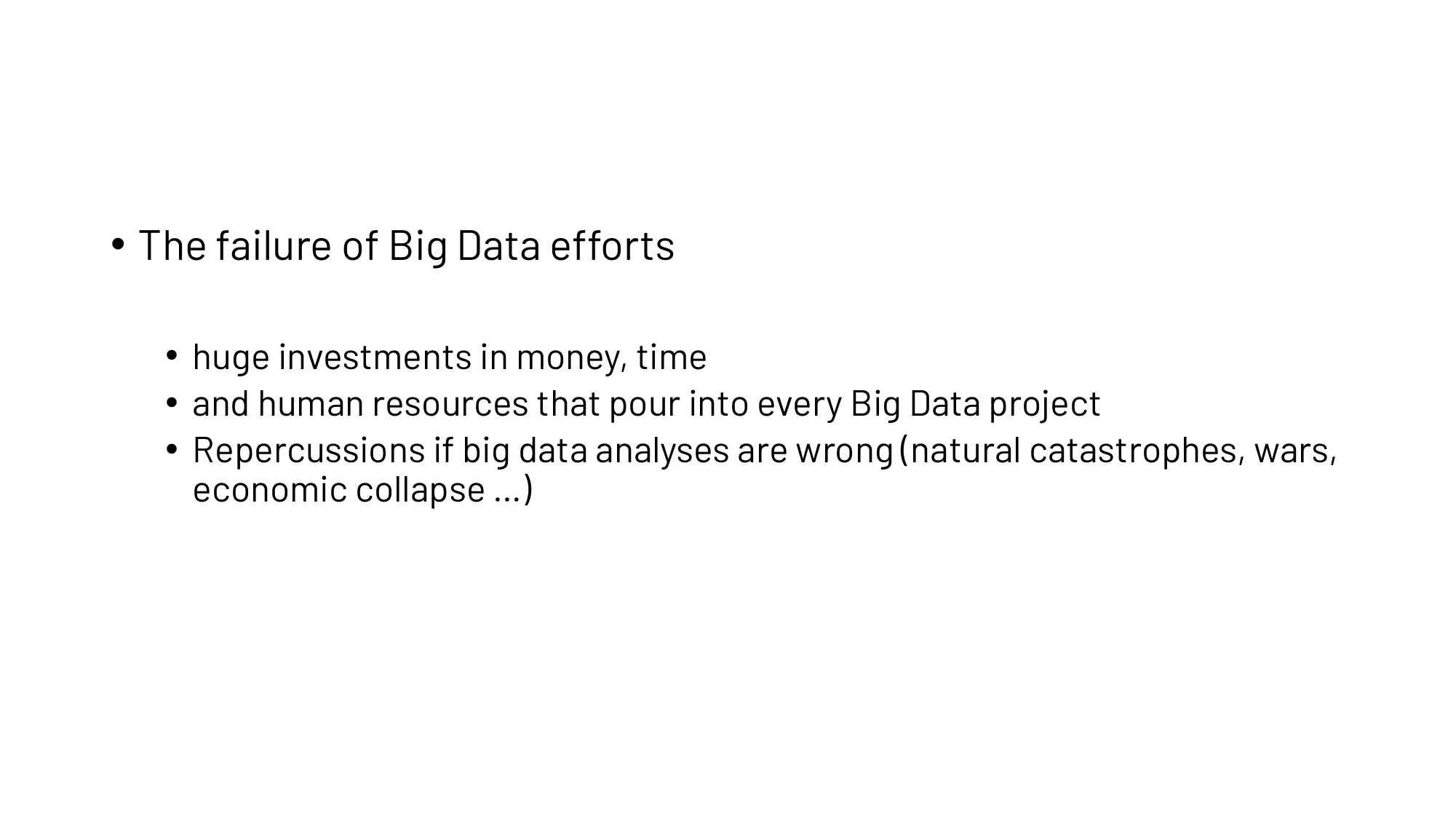

#
The failure of Big Data efforts

huge investments in money, time
and human resources that pour into every Big Data project
Repercussions if big data analyses are wrong (natural catastrophes, wars, economic collapse …)